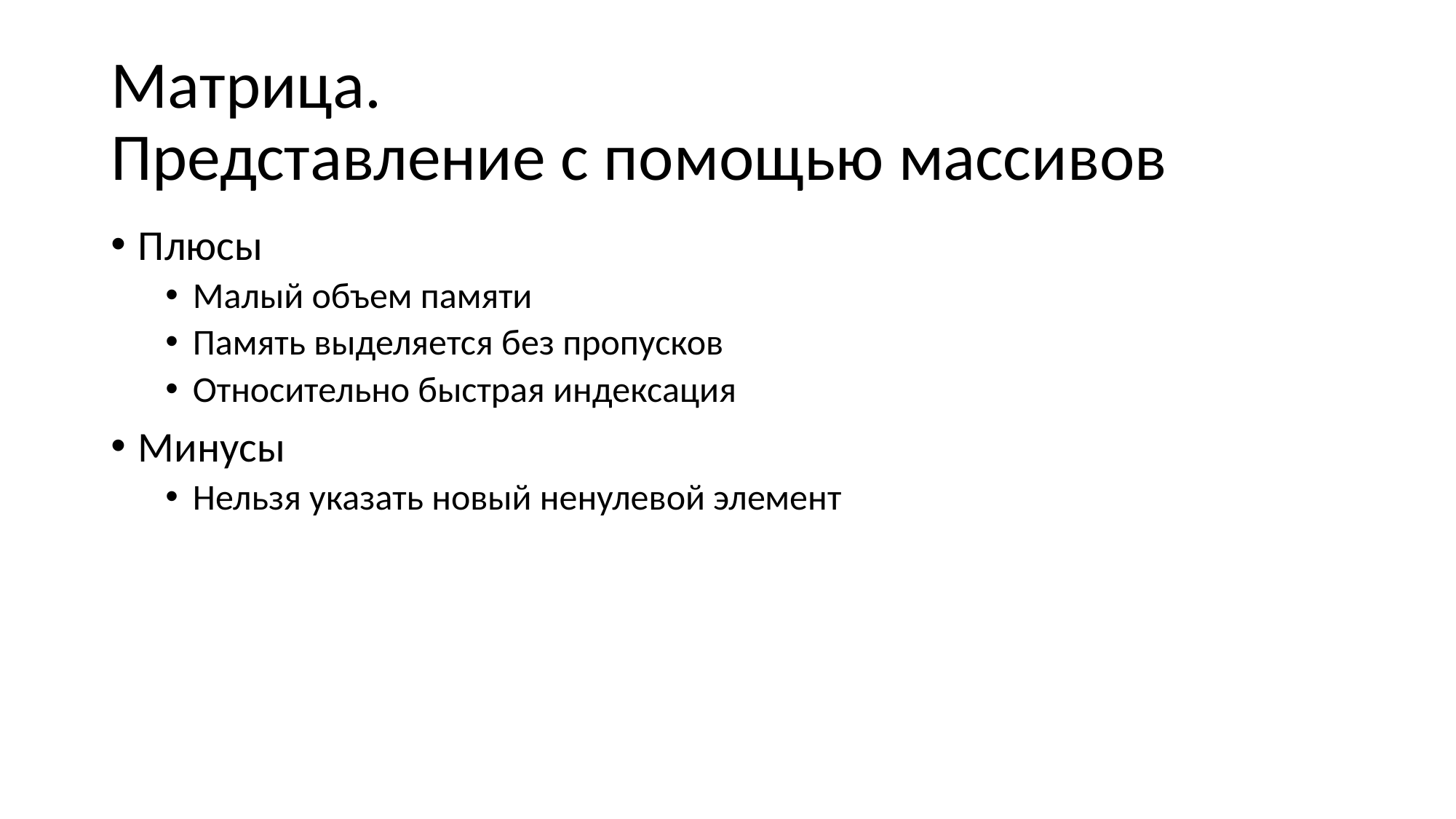

# Матрица. Представление с помощью массивов
Плюсы
Малый объем памяти
Память выделяется без пропусков
Относительно быстрая индексация
Минусы
Нельзя указать новый ненулевой элемент